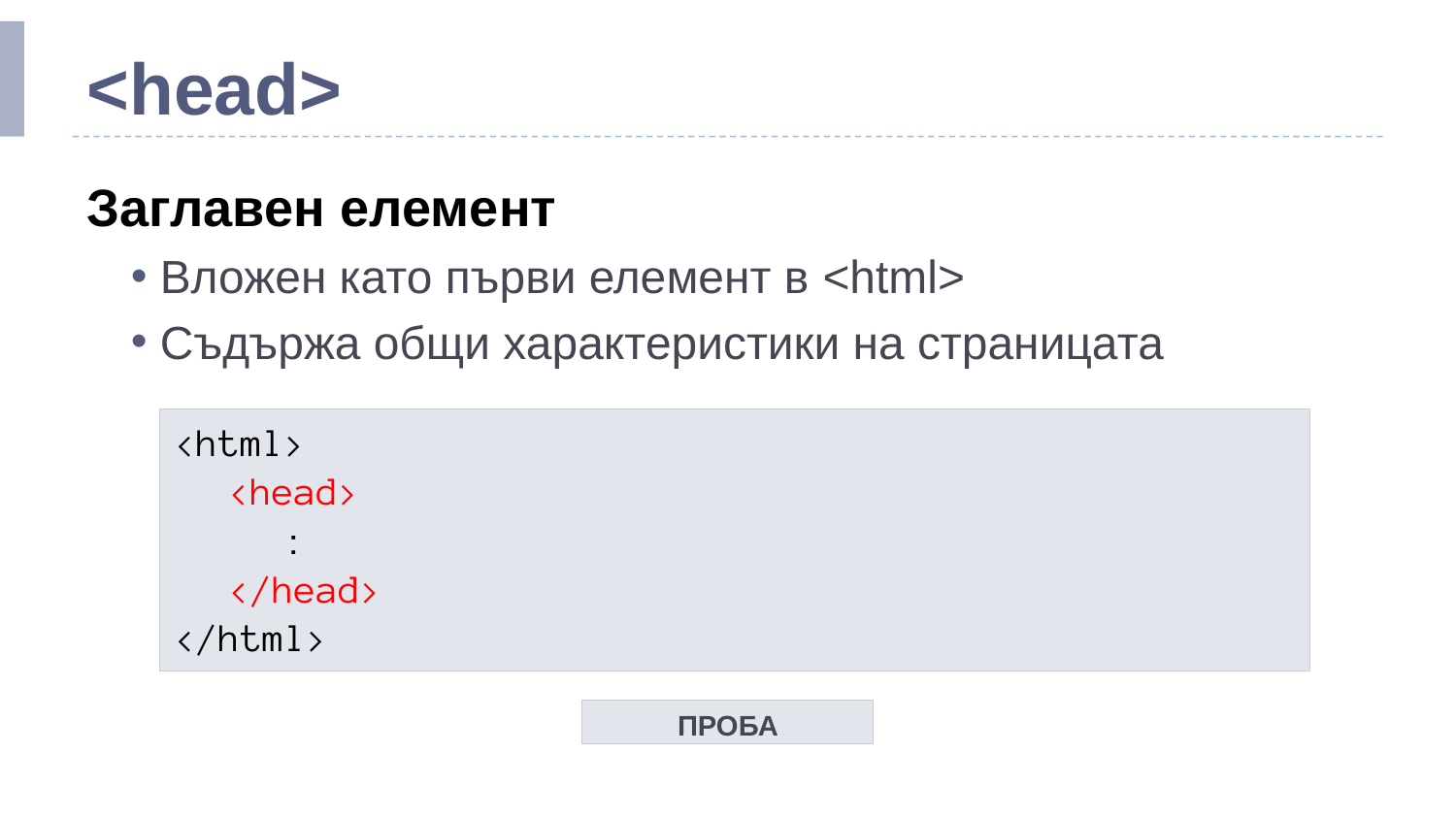

# <head>
Заглавен елемент
Вложен като първи елемент в <html>
Съдържа общи характеристики на страницата
<html>
	<head>
		:
	</head>
</html>
ПРОБА